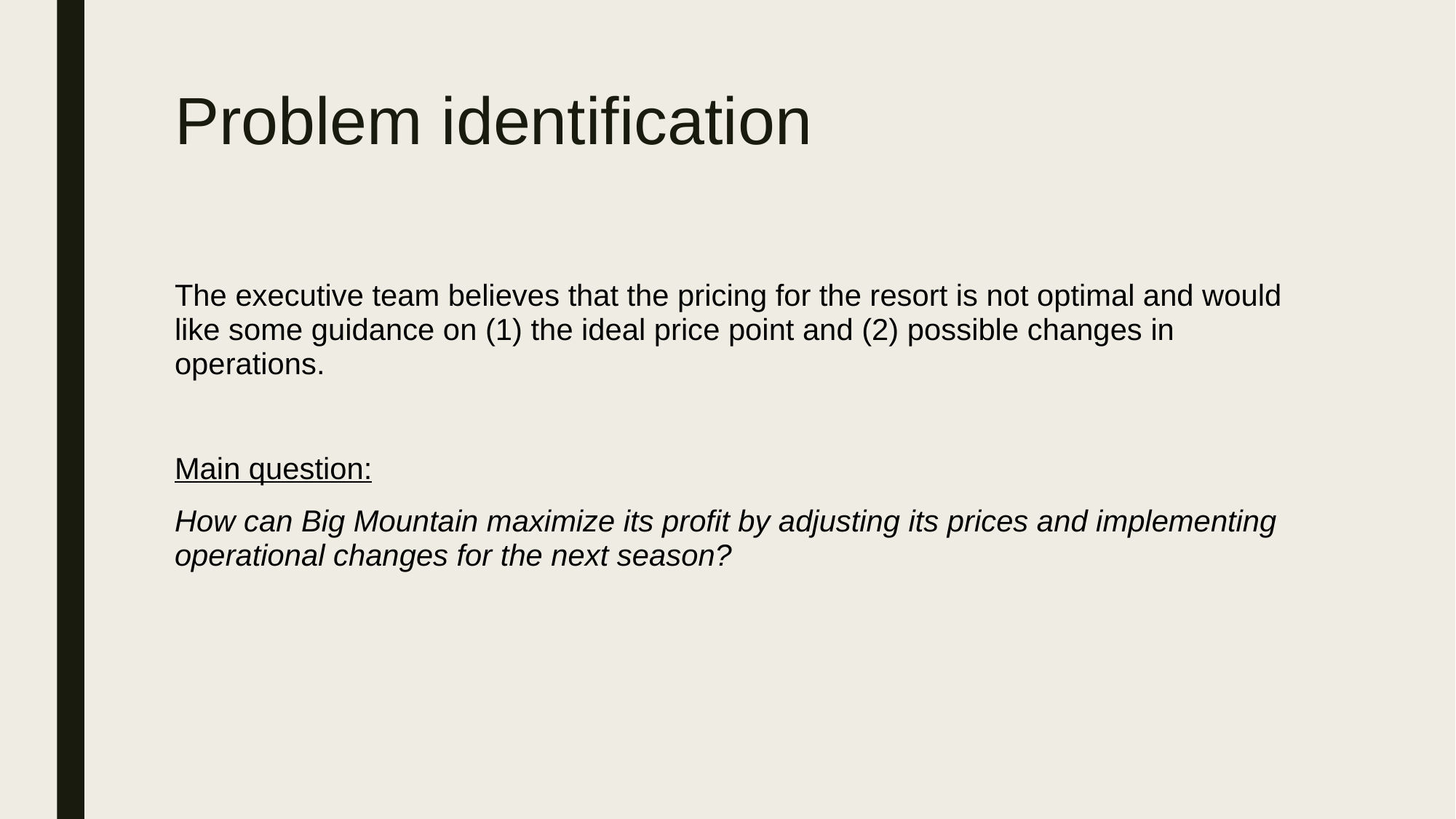

# Problem identification
The executive team believes that the pricing for the resort is not optimal and would like some guidance on (1) the ideal price point and (2) possible changes in operations.

Main question:
How can Big Mountain maximize its profit by adjusting its prices and implementing operational changes for the next season?